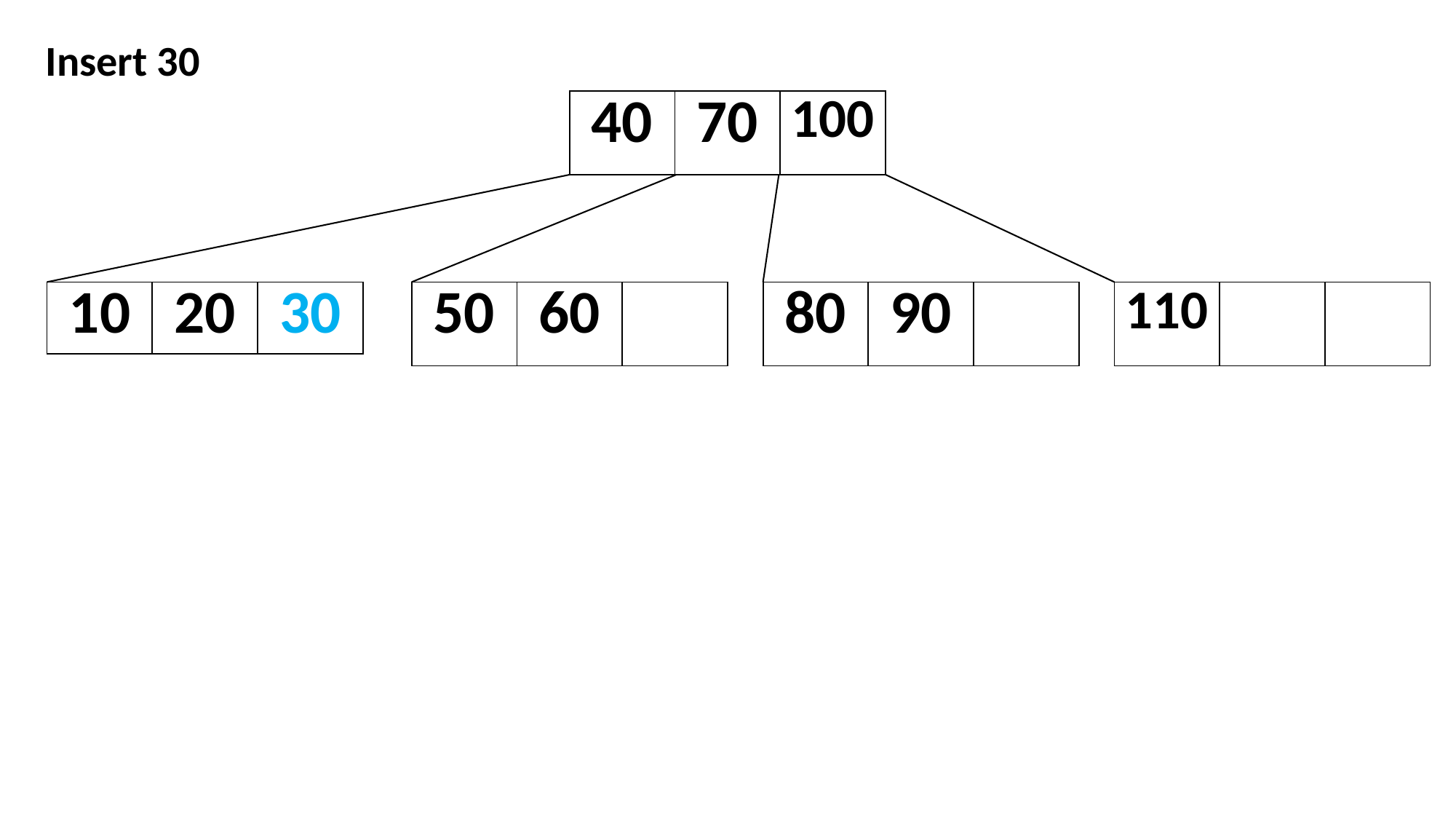

Insert 30
| 40 | 70 | 100 |
| --- | --- | --- |
| 10 | 20 | 30 |
| --- | --- | --- |
| 50 | 60 |  |
| --- | --- | --- |
| 80 | 90 |  |
| --- | --- | --- |
| 110 |  |  |
| --- | --- | --- |